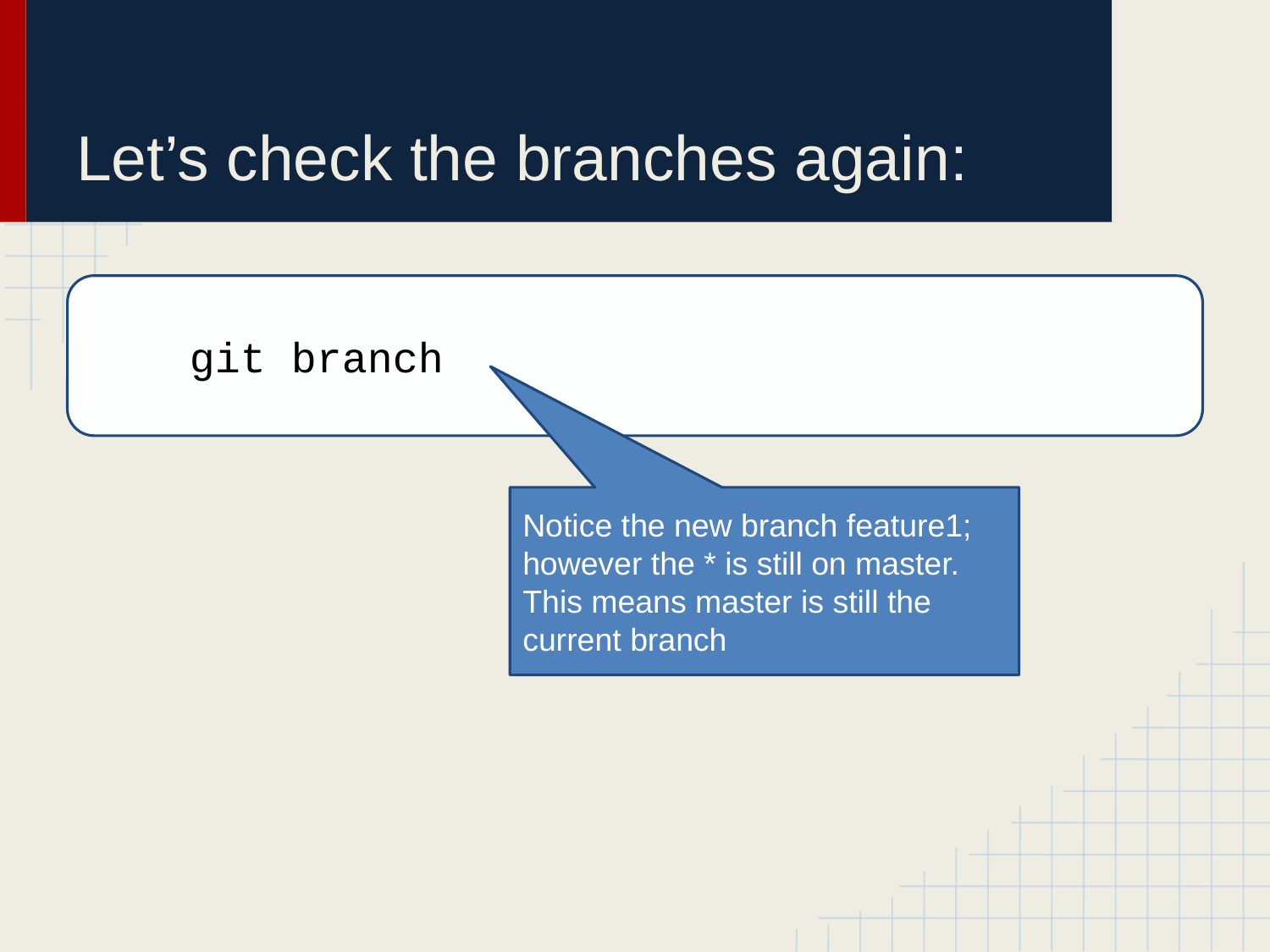

# Let’s check the branches again:
    git branch
Notice the new branch feature1; however the * is still on master. This means master is still the current branch